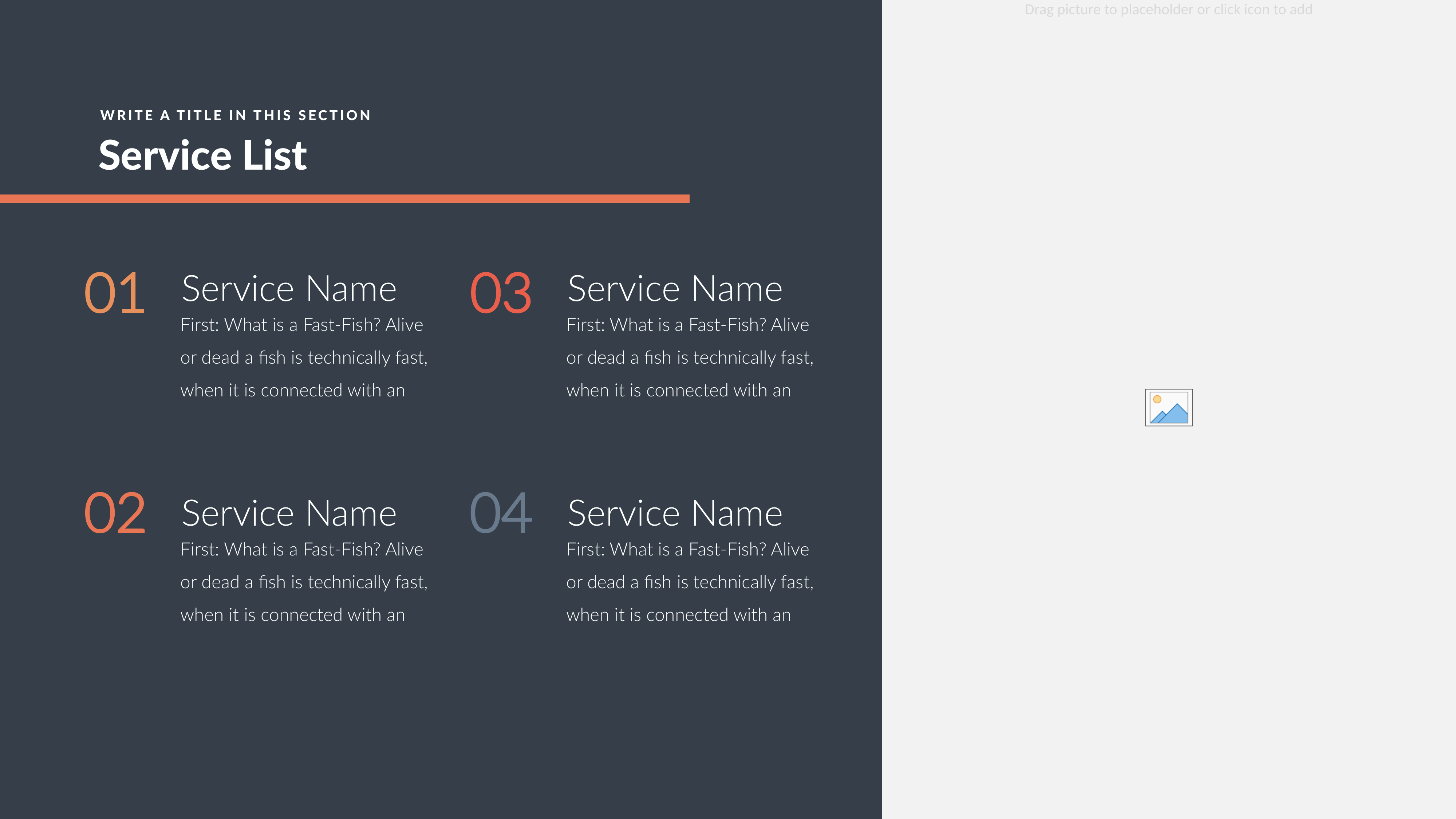

WRITE A TITLE IN THIS SECTION
Service List

Service Name
Service Name
01
03
First: What is a Fast-Fish? Alive or dead a fish is technically fast, when it is connected with an
First: What is a Fast-Fish? Alive or dead a fish is technically fast, when it is connected with an
Service Name
Service Name
02
04
First: What is a Fast-Fish? Alive or dead a fish is technically fast, when it is connected with an
First: What is a Fast-Fish? Alive or dead a fish is technically fast, when it is connected with an